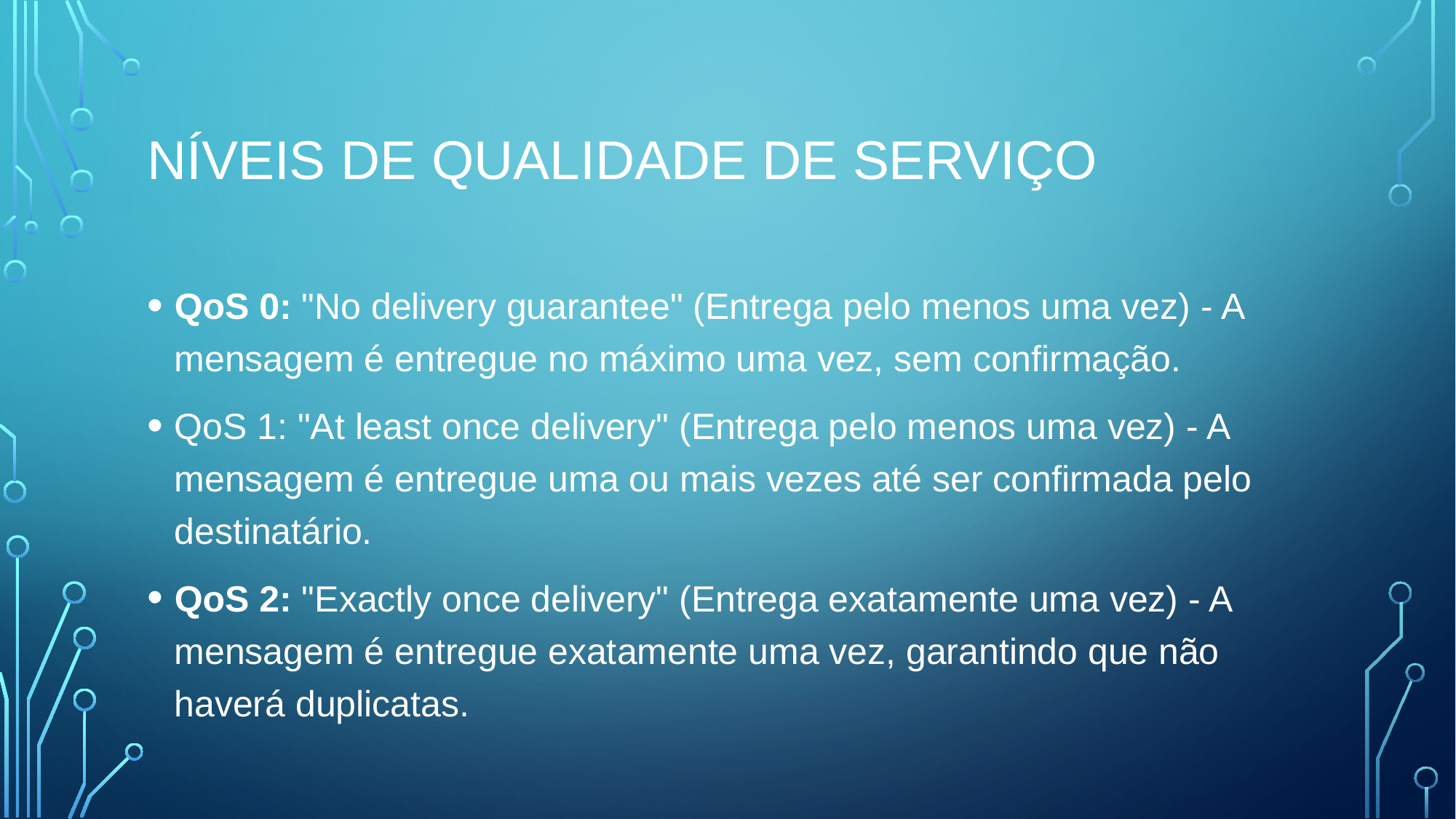

# níveis de Qualidade de Serviço
QoS 0: "No delivery guarantee" (Entrega pelo menos uma vez) - A mensagem é entregue no máximo uma vez, sem confirmação.
QoS 1: "At least once delivery" (Entrega pelo menos uma vez) - A mensagem é entregue uma ou mais vezes até ser confirmada pelo destinatário.
QoS 2: "Exactly once delivery" (Entrega exatamente uma vez) - A mensagem é entregue exatamente uma vez, garantindo que não haverá duplicatas.